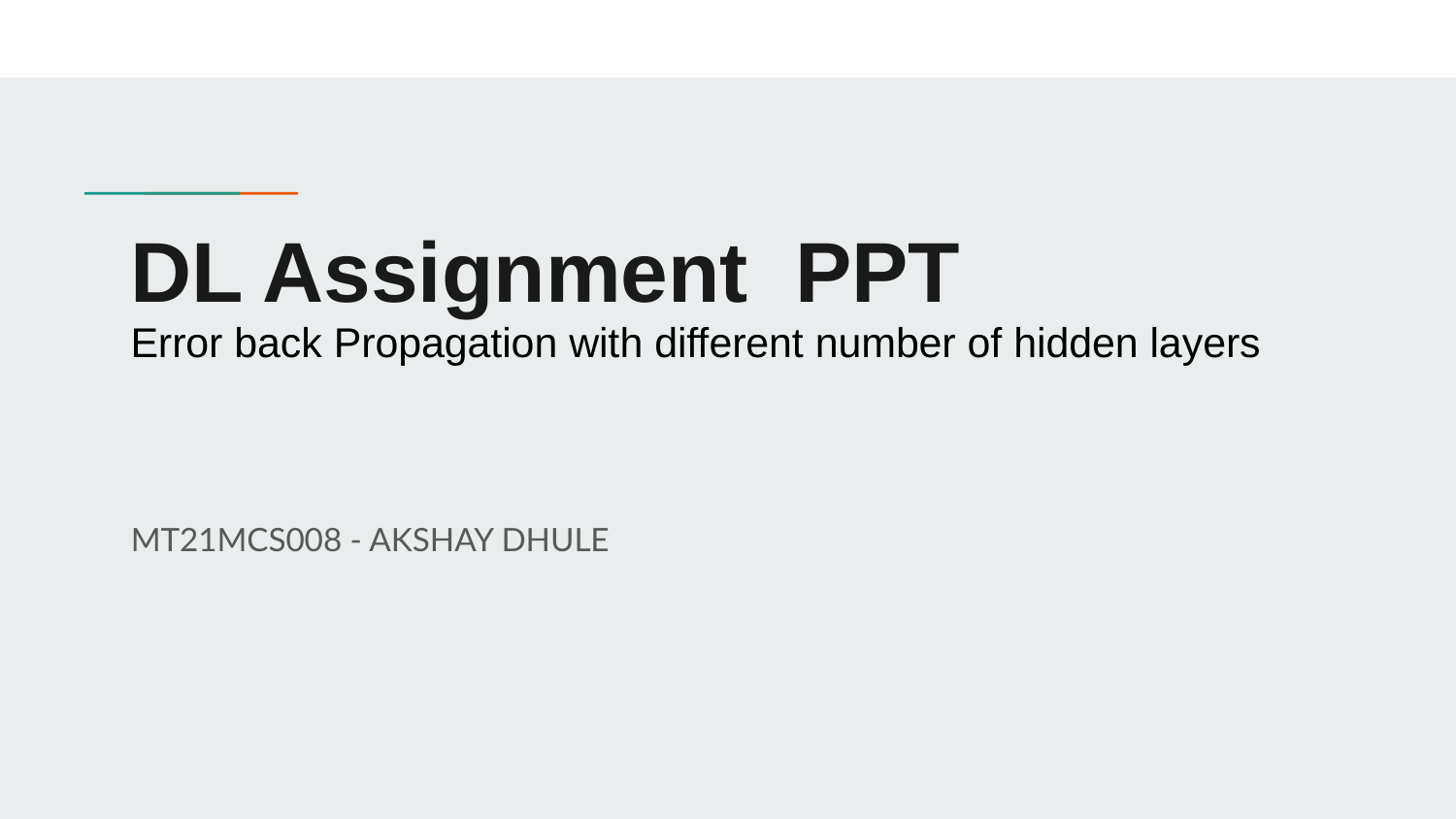

# DL Assignment  PPT
Error back Propagation with different number of hidden layers
MT21MCS008 - AKSHAY DHULE